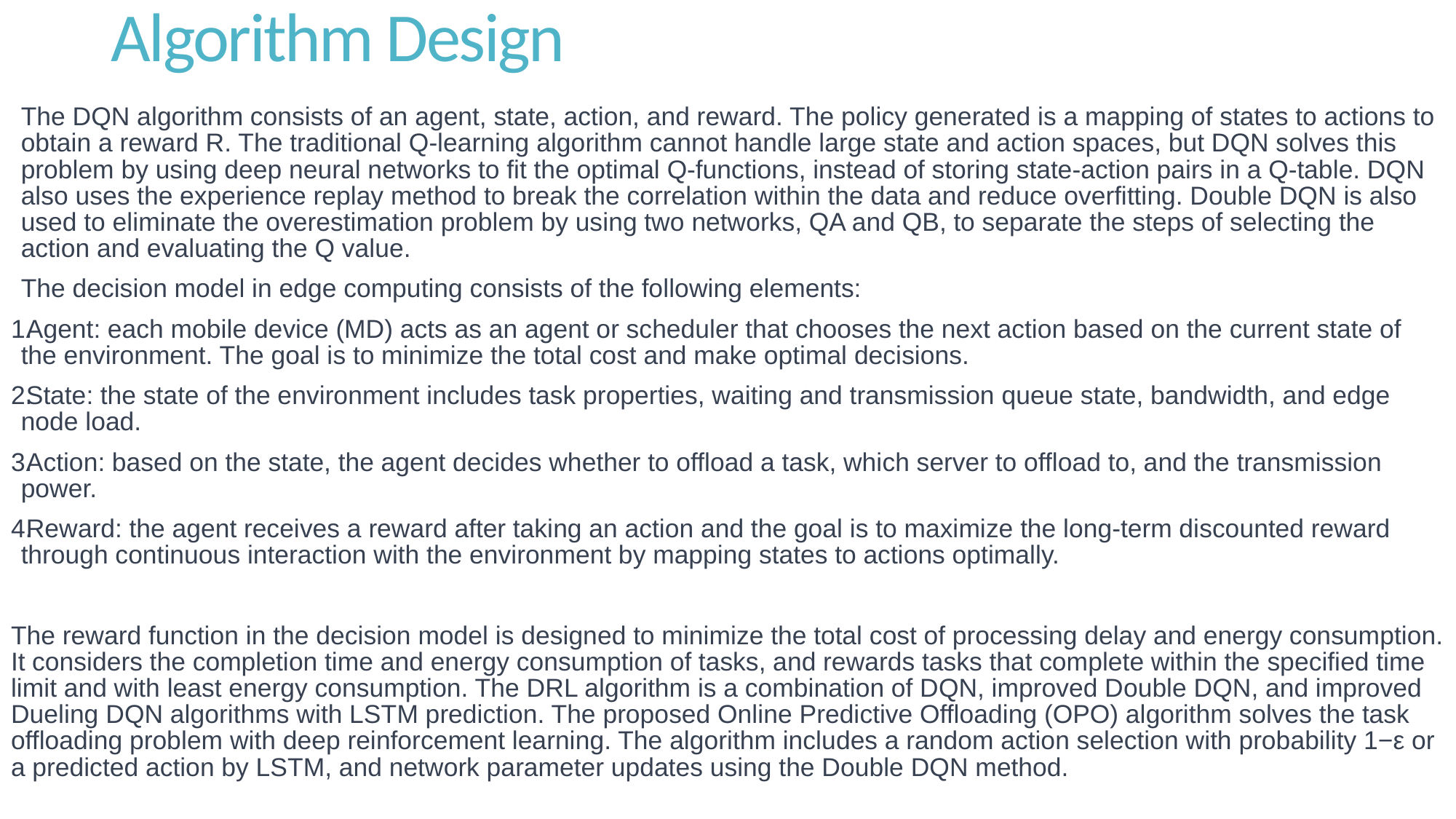

# Algorithm Design
The DQN algorithm consists of an agent, state, action, and reward. The policy generated is a mapping of states to actions to obtain a reward R. The traditional Q-learning algorithm cannot handle large state and action spaces, but DQN solves this problem by using deep neural networks to fit the optimal Q-functions, instead of storing state-action pairs in a Q-table. DQN also uses the experience replay method to break the correlation within the data and reduce overfitting. Double DQN is also used to eliminate the overestimation problem by using two networks, QA and QB, to separate the steps of selecting the action and evaluating the Q value.
The decision model in edge computing consists of the following elements:
Agent: each mobile device (MD) acts as an agent or scheduler that chooses the next action based on the current state of the environment. The goal is to minimize the total cost and make optimal decisions.
State: the state of the environment includes task properties, waiting and transmission queue state, bandwidth, and edge node load.
Action: based on the state, the agent decides whether to offload a task, which server to offload to, and the transmission power.
Reward: the agent receives a reward after taking an action and the goal is to maximize the long-term discounted reward through continuous interaction with the environment by mapping states to actions optimally.

The reward function in the decision model is designed to minimize the total cost of processing delay and energy consumption. It considers the completion time and energy consumption of tasks, and rewards tasks that complete within the specified time limit and with least energy consumption. The DRL algorithm is a combination of DQN, improved Double DQN, and improved Dueling DQN algorithms with LSTM prediction. The proposed Online Predictive Offloading (OPO) algorithm solves the task offloading problem with deep reinforcement learning. The algorithm includes a random action selection with probability 1−ε or a predicted action by LSTM, and network parameter updates using the Double DQN method.